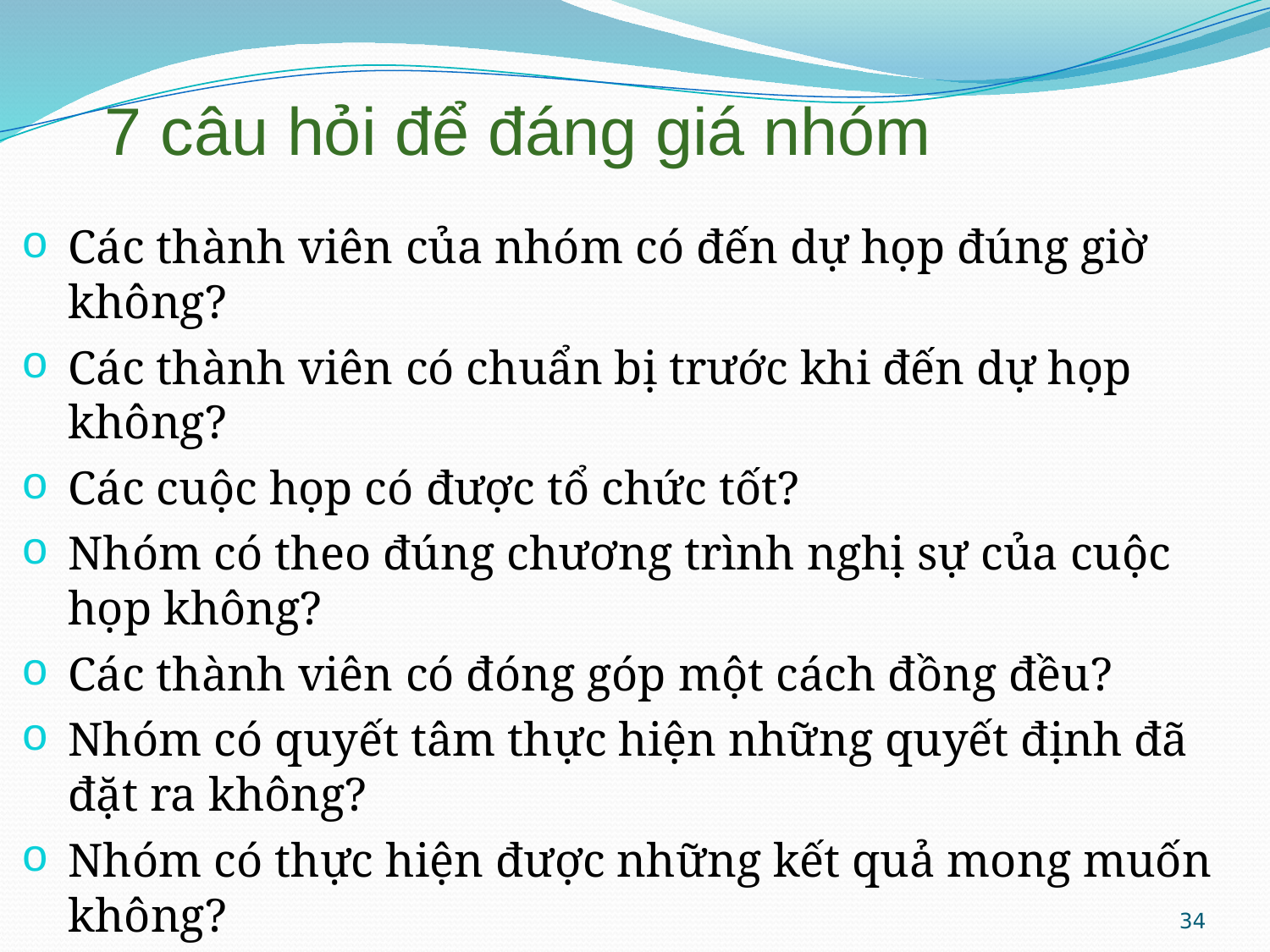

7 câu hỏi để đáng giá nhóm
Các thành viên của nhóm có đến dự họp đúng giờ không?
Các thành viên có chuẩn bị trước khi đến dự họp không?
Các cuộc họp có được tổ chức tốt?
Nhóm có theo đúng chương trình nghị sự của cuộc họp không?
Các thành viên có đóng góp một cách đồng đều?
Nhóm có quyết tâm thực hiện những quyết định đã đặt ra không?
Nhóm có thực hiện được những kết quả mong muốn không?
34